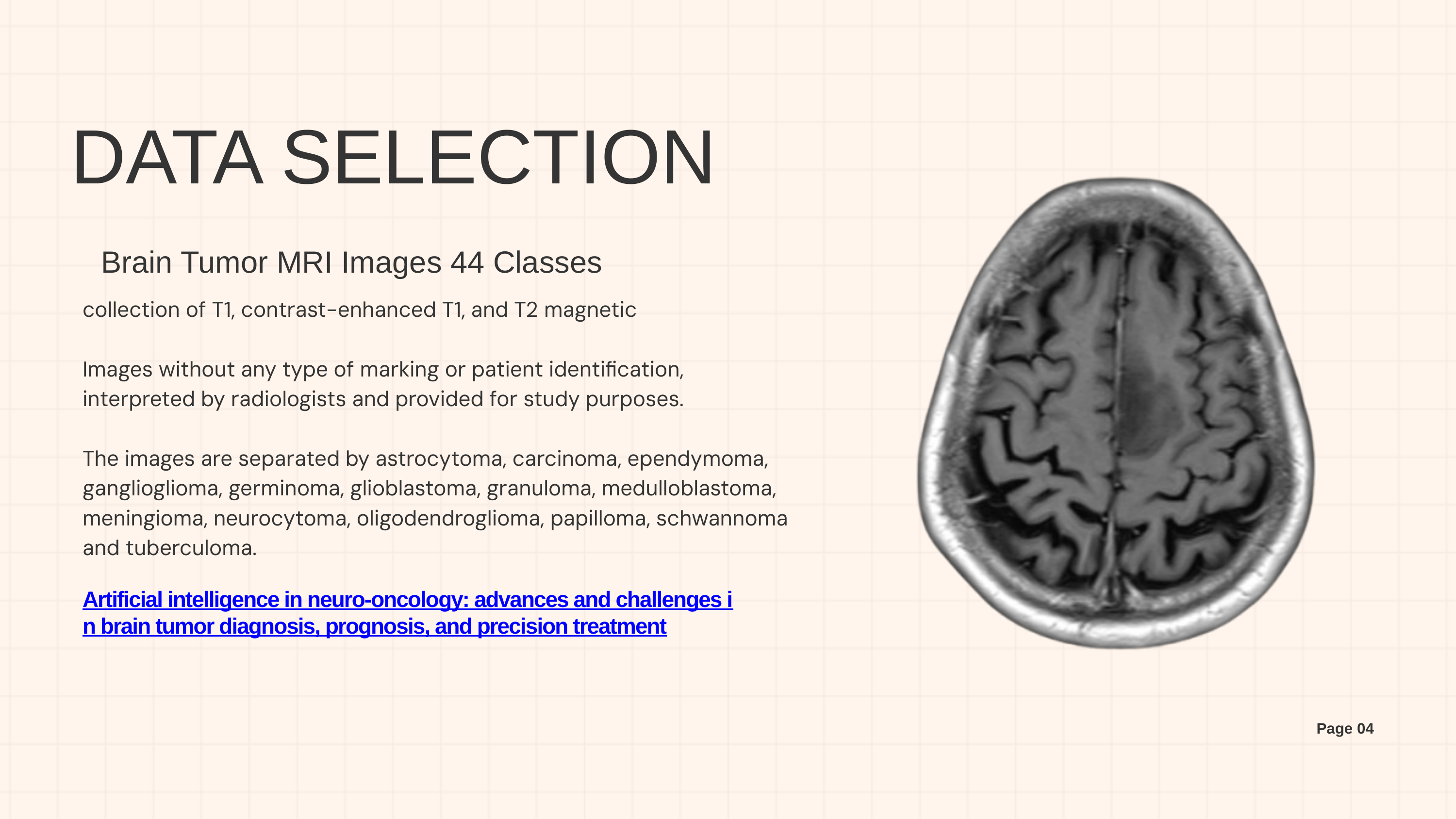

DATA SELECTION

Brain Tumor MRI Images 44 Classes

collection of T1, contrast-enhanced T1, and T2 magnetic

Images without any type of marking or patient identification,
interpreted by radiologists and provided for study purposes.

The images are separated by astrocytoma, carcinoma, ependymoma,
ganglioglioma, germinoma, glioblastoma, granuloma, medulloblastoma,
meningioma, neurocytoma, oligodendroglioma, papilloma, schwannoma
and tuberculoma.
Artificial intelligence in neuro-oncology: advances and challenges in brain tumor diagnosis, prognosis, and precision treatment
Page 04